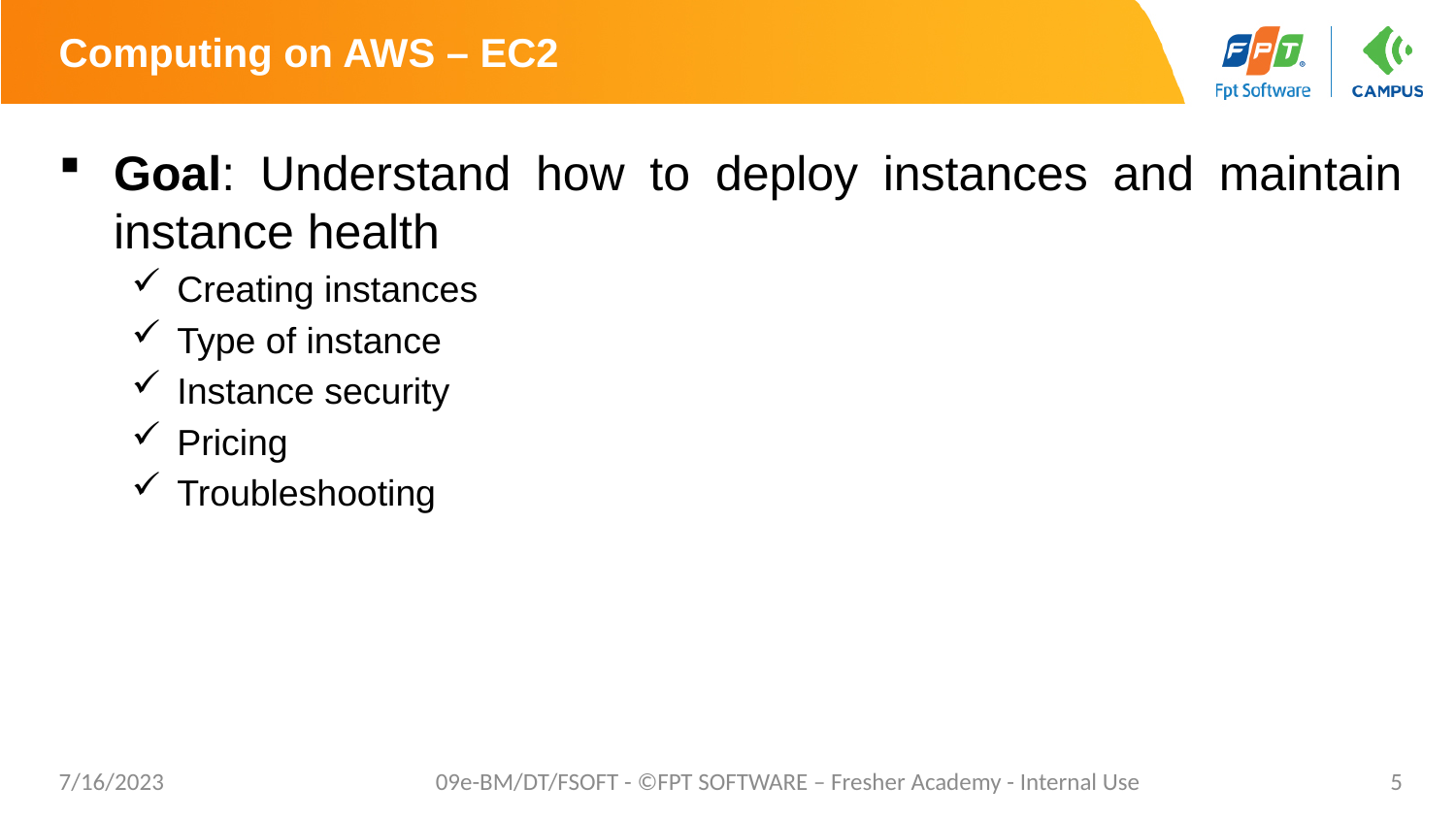

# Computing on AWS – EC2
Goal: Understand how to deploy instances and maintain instance health
Creating instances
Type of instance
Instance security
Pricing
Troubleshooting
7/16/2023
09e-BM/DT/FSOFT - ©FPT SOFTWARE – Fresher Academy - Internal Use
5